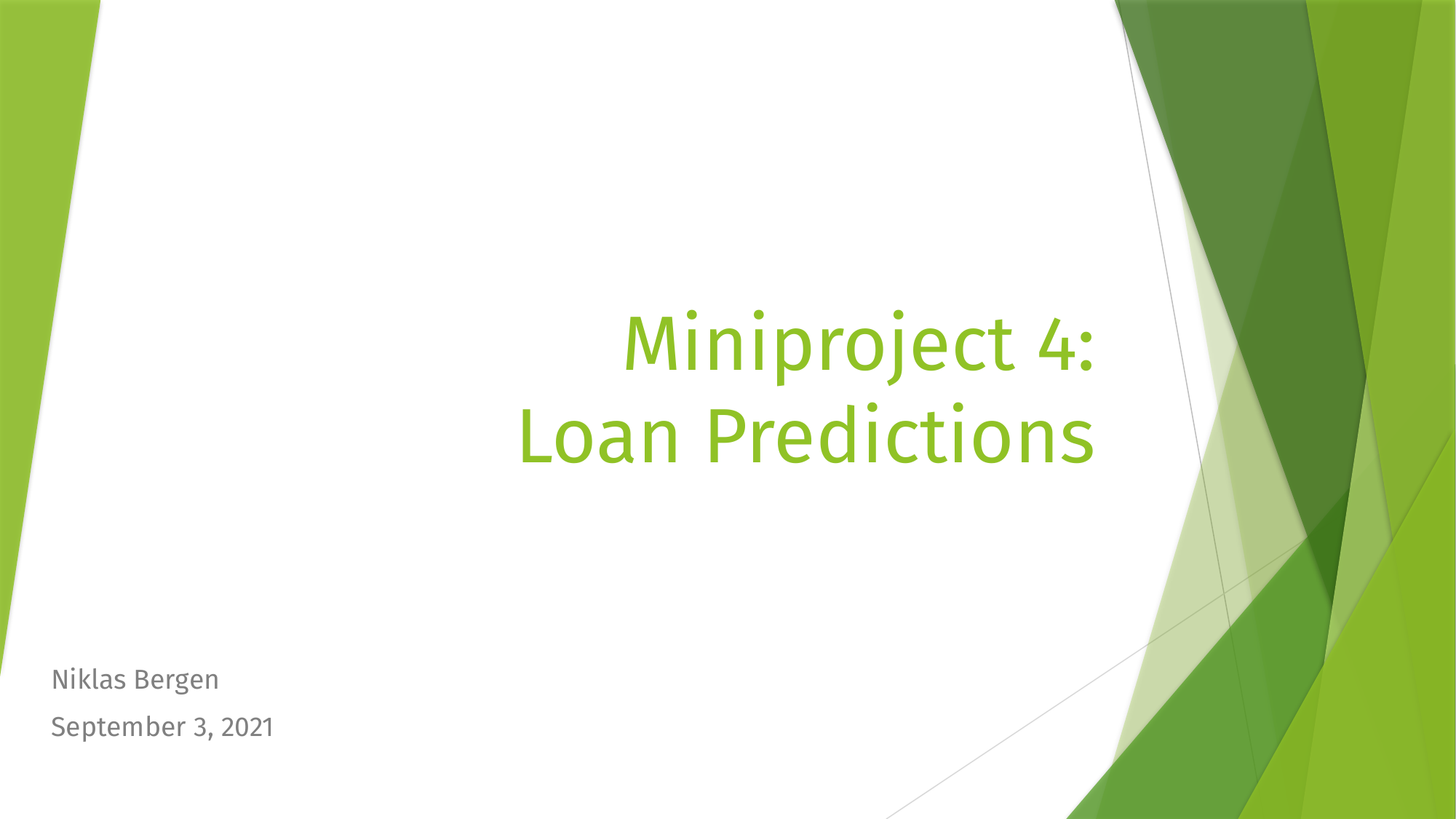

# Miniproject 4: Loan Predictions
Niklas Bergen
September 3, 2021